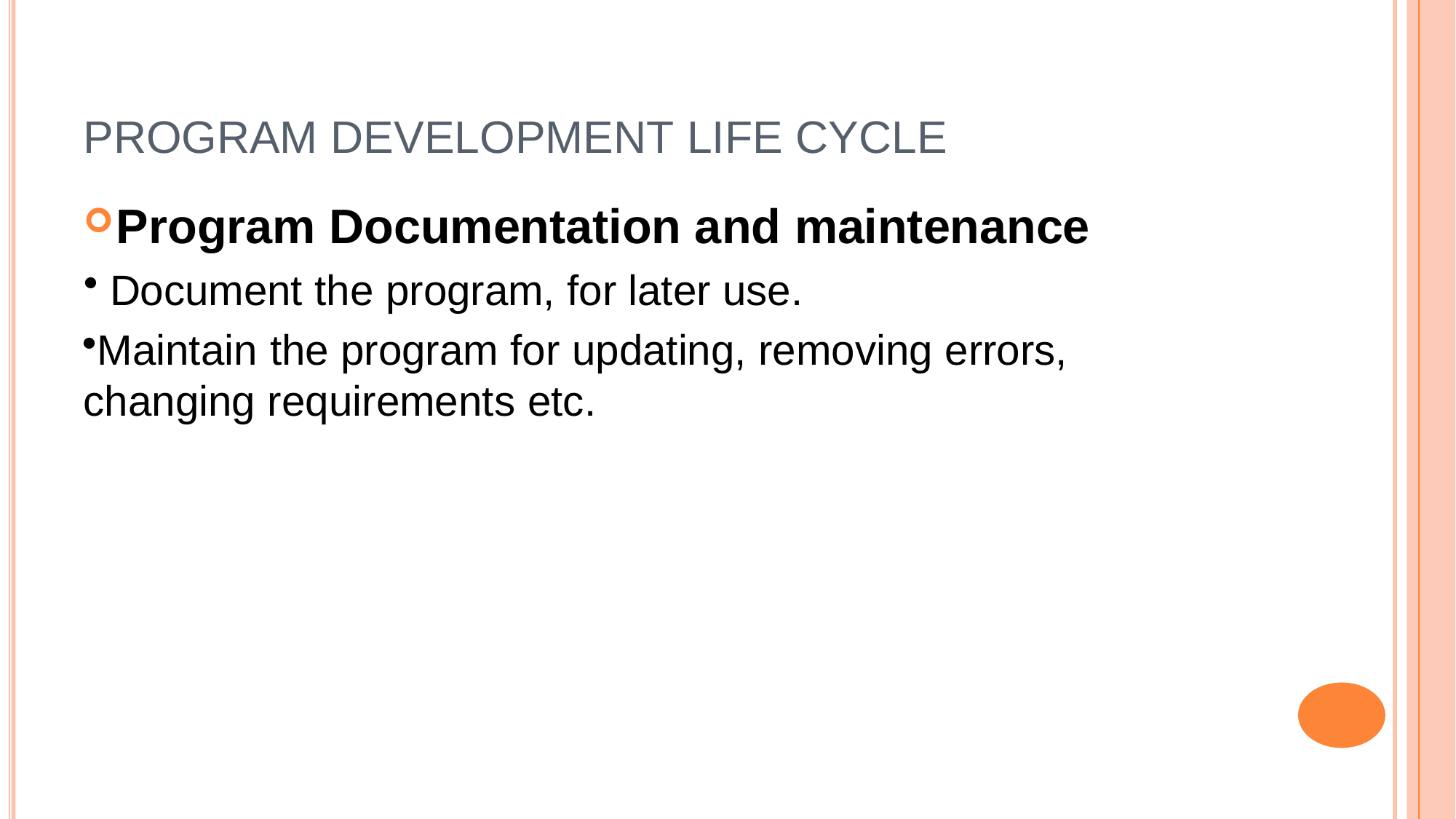

# PROGRAM DEVELOPMENT LIFE CYCLE
Program Documentation and maintenance
Document the program, for later use.
Maintain the program for updating, removing errors,  changing requirements etc.